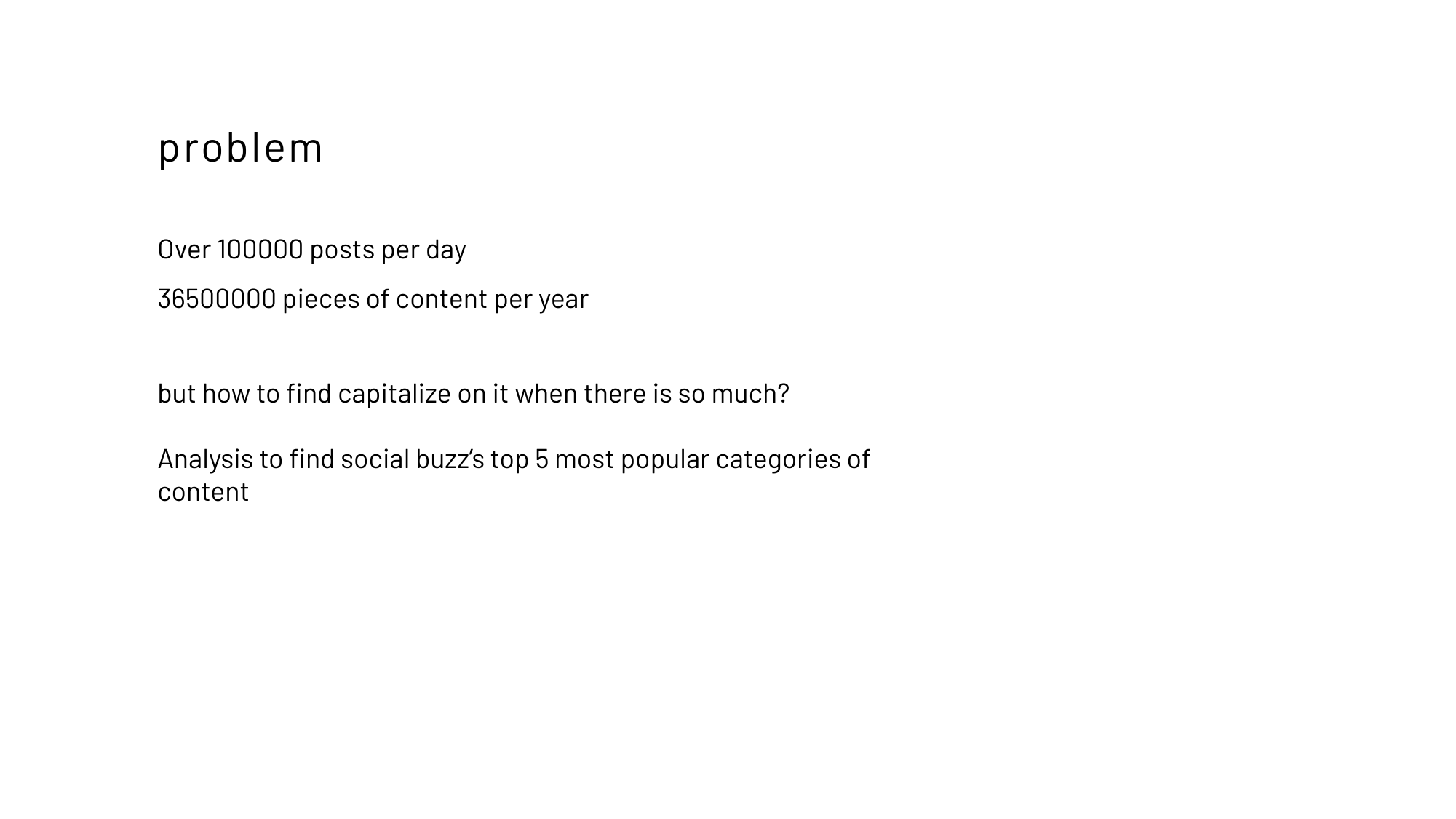

# problem
Over 100000 posts per day
36500000 pieces of content per year
but how to find capitalize on it when there is so much?
Analysis to find social buzz’s top 5 most popular categories of content